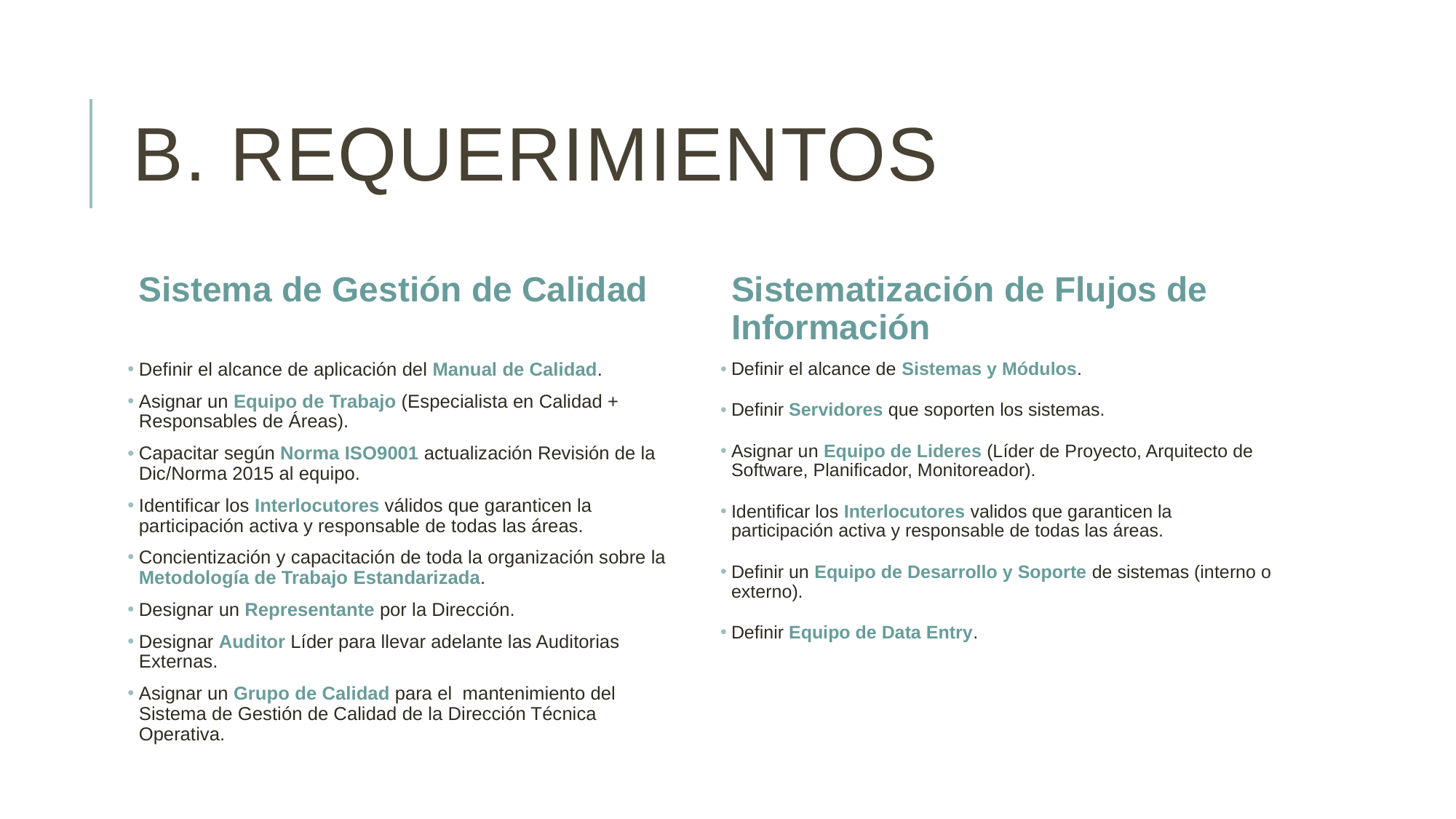

# B. Requerimientos
Sistema de Gestión de Calidad

Sistematización de Flujos de Información
Definir el alcance de aplicación del Manual de Calidad.
Asignar un Equipo de Trabajo (Especialista en Calidad + Responsables de Áreas).
Capacitar según Norma ISO9001 actualización Revisión de la Dic/Norma 2015 al equipo.
Identificar los Interlocutores válidos que garanticen la participación activa y responsable de todas las áreas.
Concientización y capacitación de toda la organización sobre la Metodología de Trabajo Estandarizada.
Designar un Representante por la Dirección.
Designar Auditor Líder para llevar adelante las Auditorias Externas.
Asignar un Grupo de Calidad para el  mantenimiento del Sistema de Gestión de Calidad de la Dirección Técnica Operativa.

Definir el alcance de Sistemas y Módulos.
Definir Servidores que soporten los sistemas.
Asignar un Equipo de Lideres (Líder de Proyecto, Arquitecto de Software, Planificador, Monitoreador).
Identificar los Interlocutores validos que garanticen la participación activa y responsable de todas las áreas.
Definir un Equipo de Desarrollo y Soporte de sistemas (interno o externo).
Definir Equipo de Data Entry.